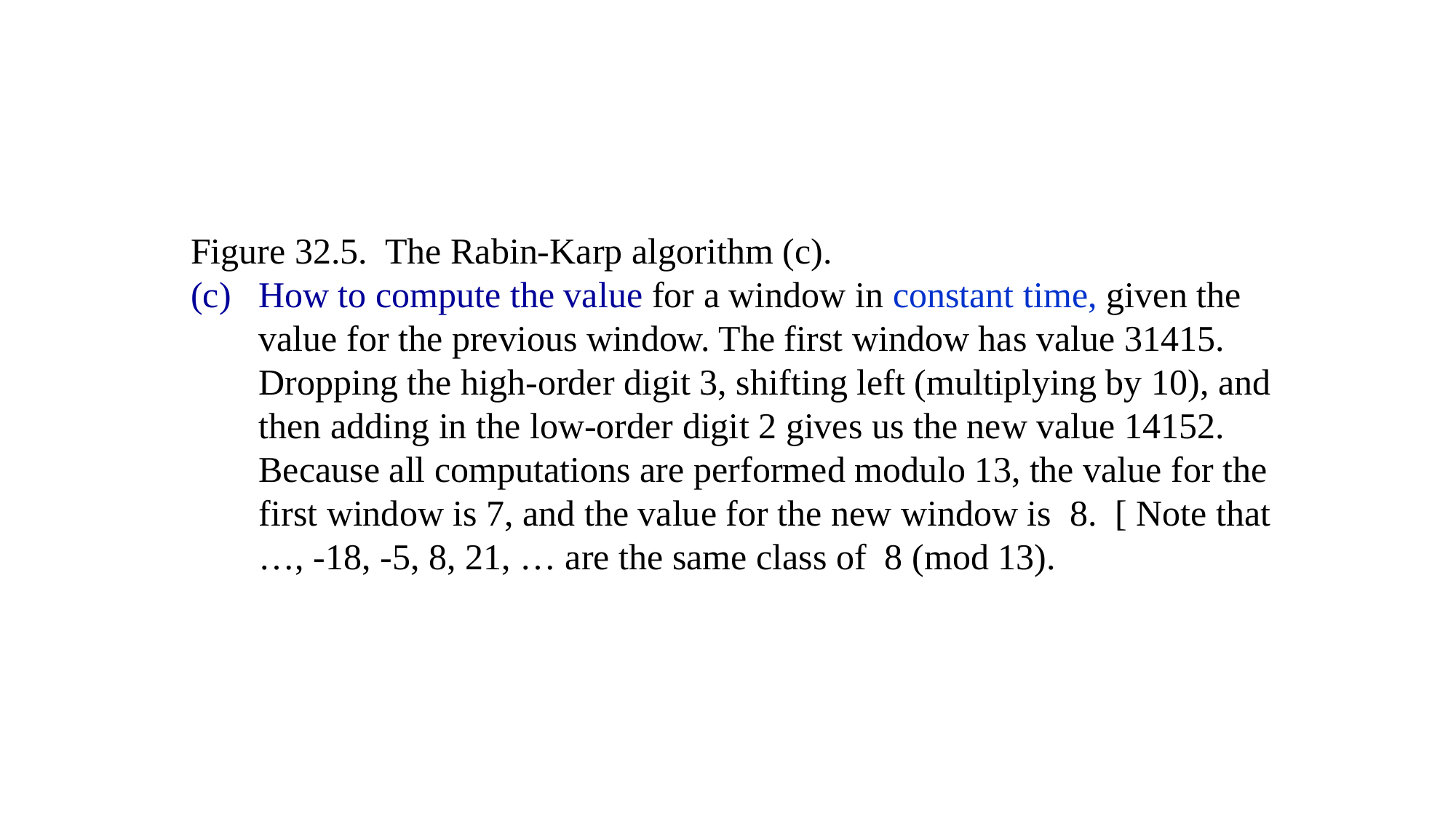

Figure 32.5.  The Rabin-Karp algorithm (c).
(c)   How to compute the value for a window in constant time, given the value for the previous window. The first window has value 31415. Dropping the high-order digit 3, shifting left (multiplying by 10), and then adding in the low-order digit 2 gives us the new value 14152. Because all computations are performed modulo 13, the value for the first window is 7, and the value for the new window is  8.  [ Note that …, -18, -5, 8, 21, … are the same class of  8 (mod 13).